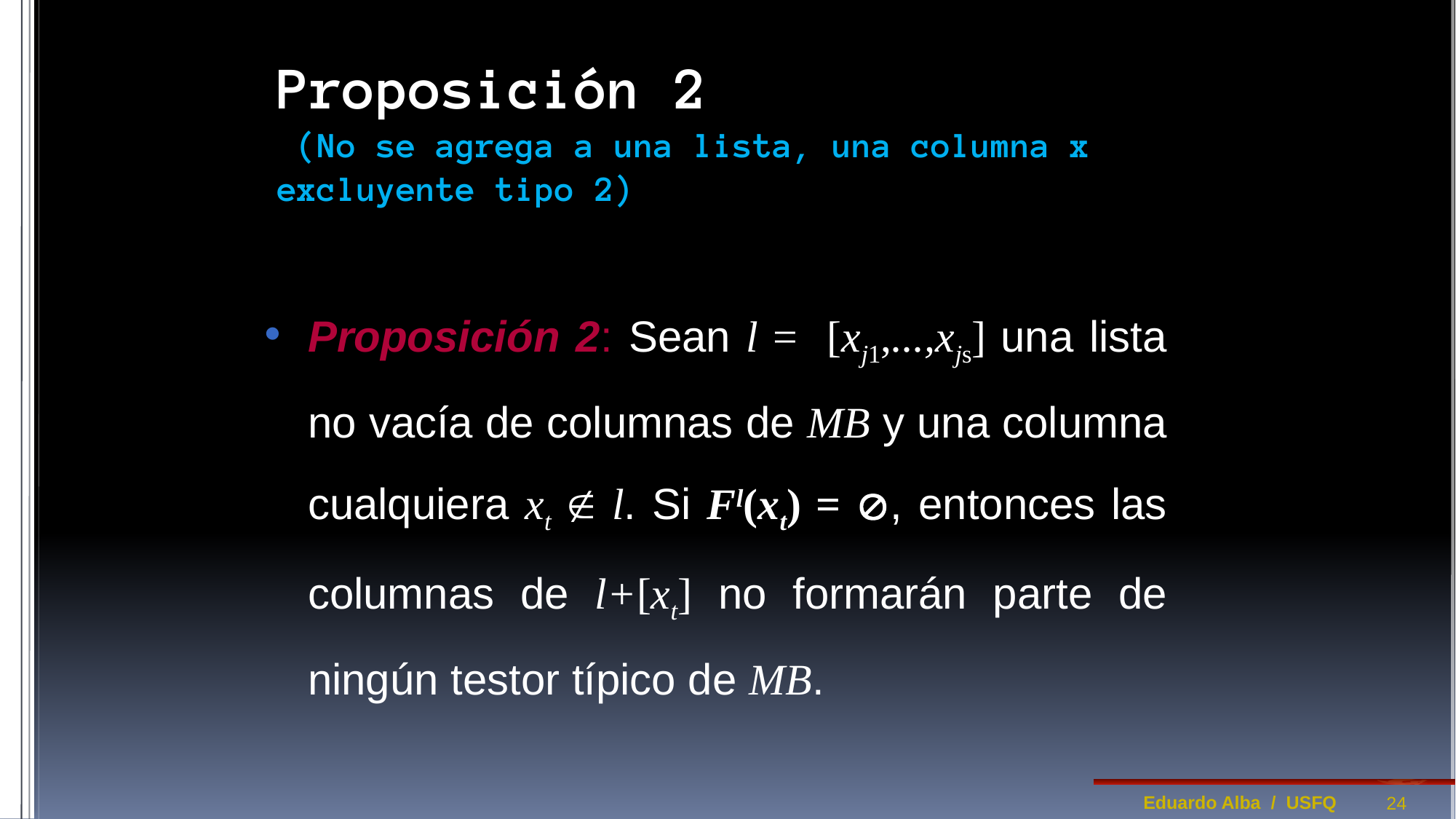

# Proposición 2 (No se agrega a una lista, una columna x excluyente tipo 2)
Proposición 2: Sean l =  [xj1,...,xjs] una lista no vacía de columnas de MB y una columna cualquiera xt ∉ l. Si Fl(xt) = ∅, entonces las columnas de l+[xt] no formarán parte de ningún testor típico de MB.